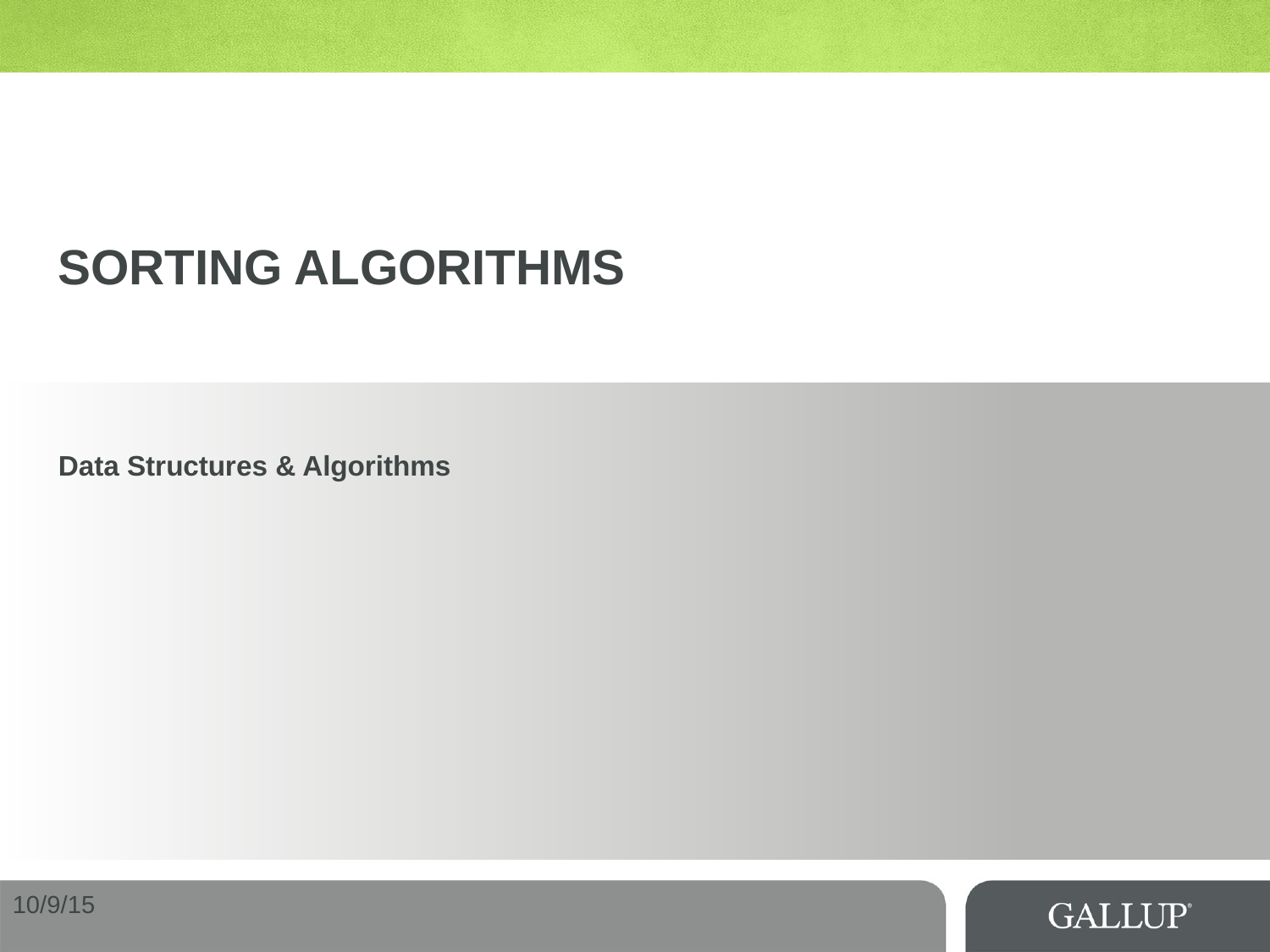

# SORTING ALGORITHMS

Data Structures & Algorithms

10/9/15